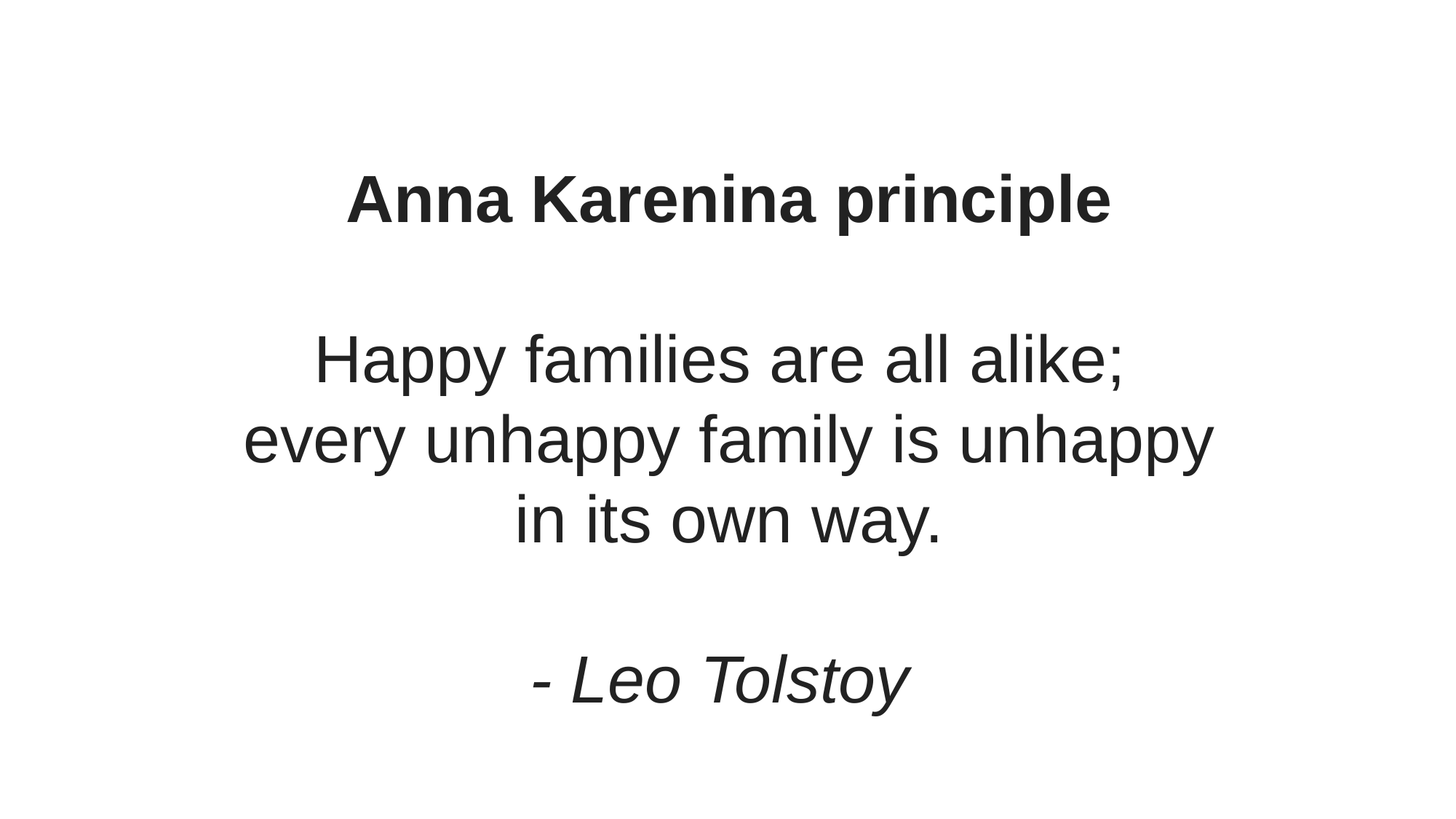

Anna Karenina principle

Happy families are all alike;
every unhappy family is unhappy in its own way.

 - Leo Tolstoy